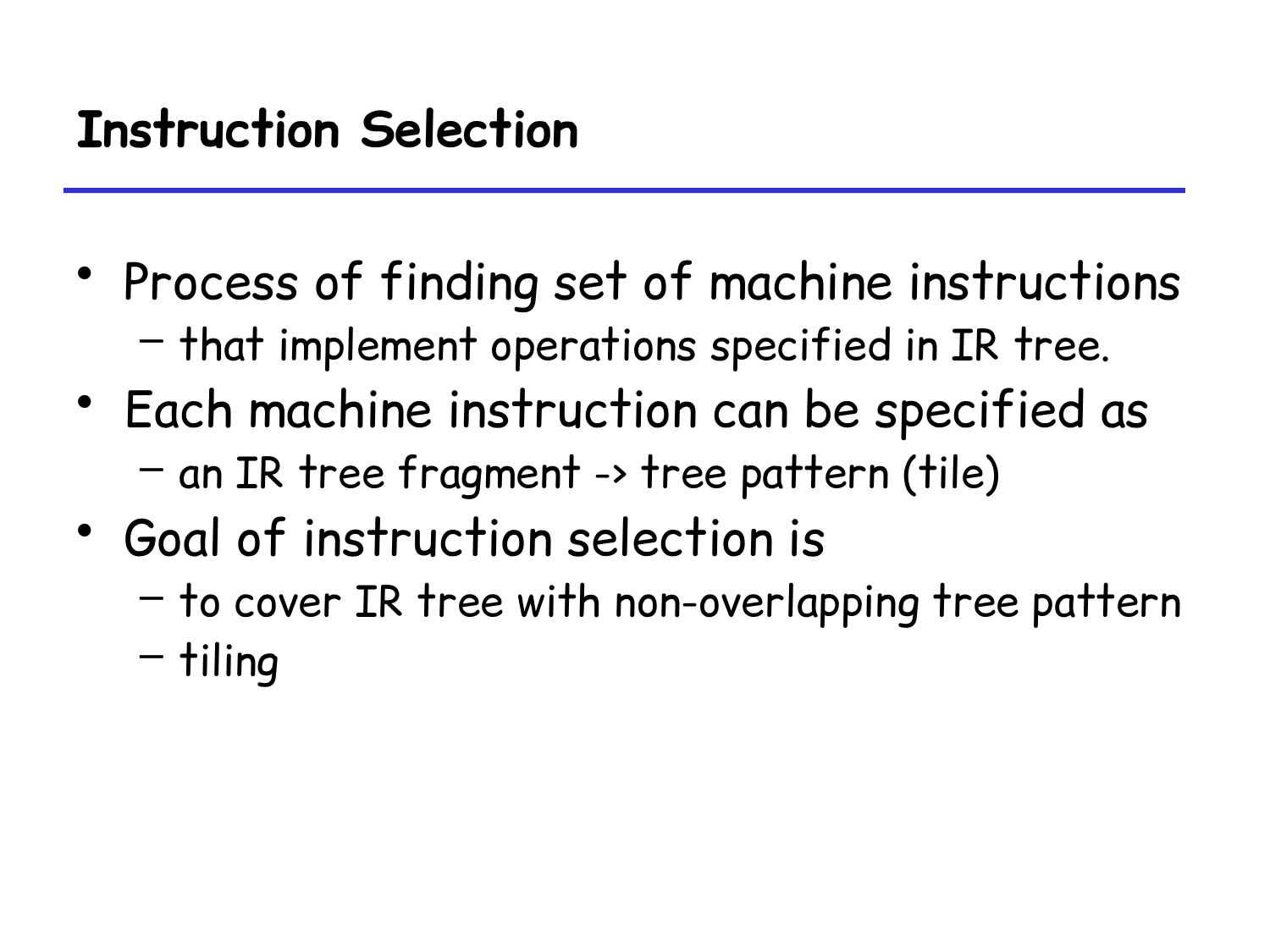

# Instruction Selection
Process of finding set of machine instructions
that implement operations specified in IR tree.
Each machine instruction can be specified as
an IR tree fragment -> tree pattern (tile)
Goal of instruction selection is
to cover IR tree with non-overlapping tree pattern
tiling

5